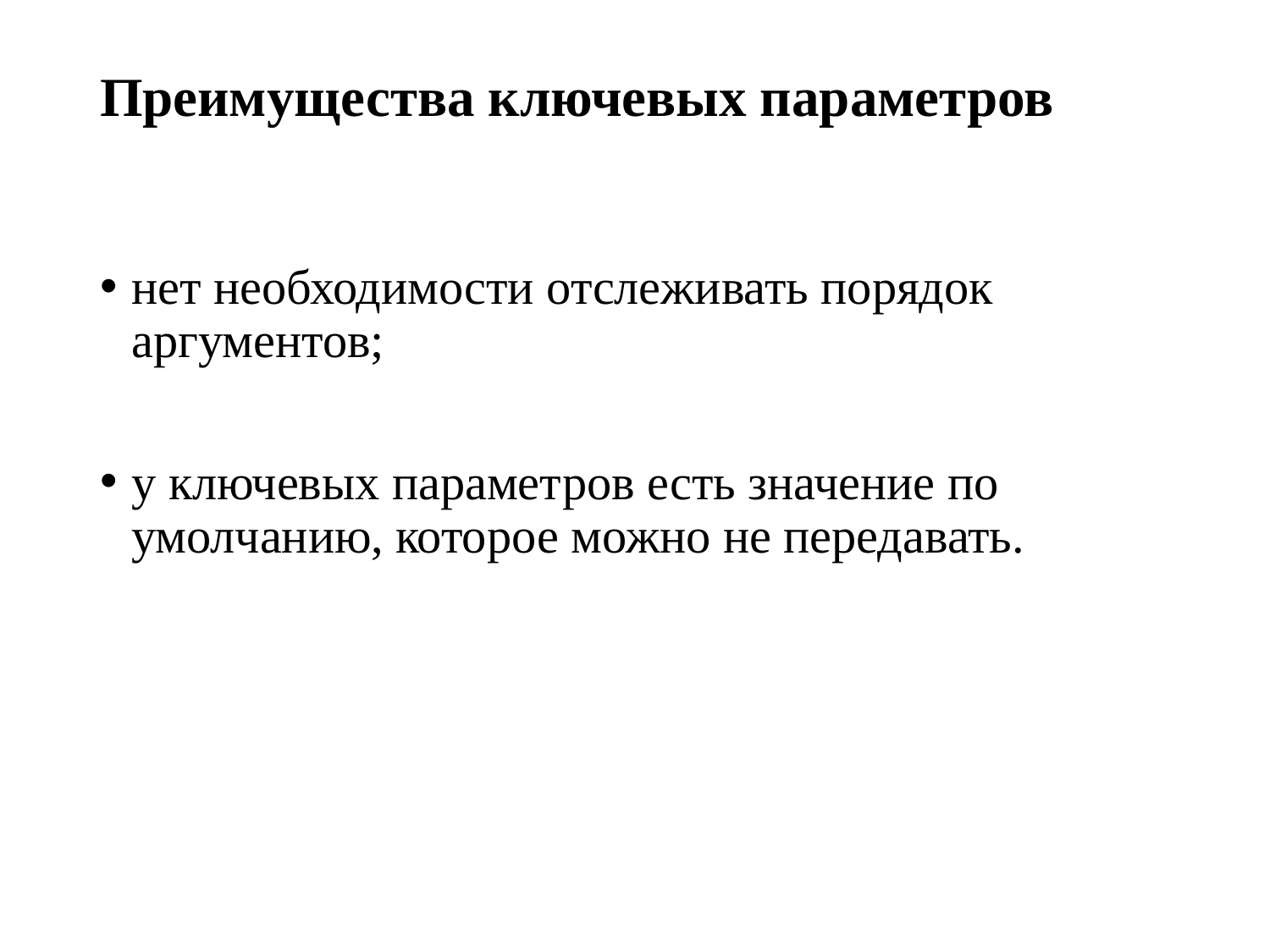

# Преимущества ключевых параметров

нет необходимости отслеживать порядок аргументов;

у ключевых параметров есть значение по умолчанию, которое можно не передавать.